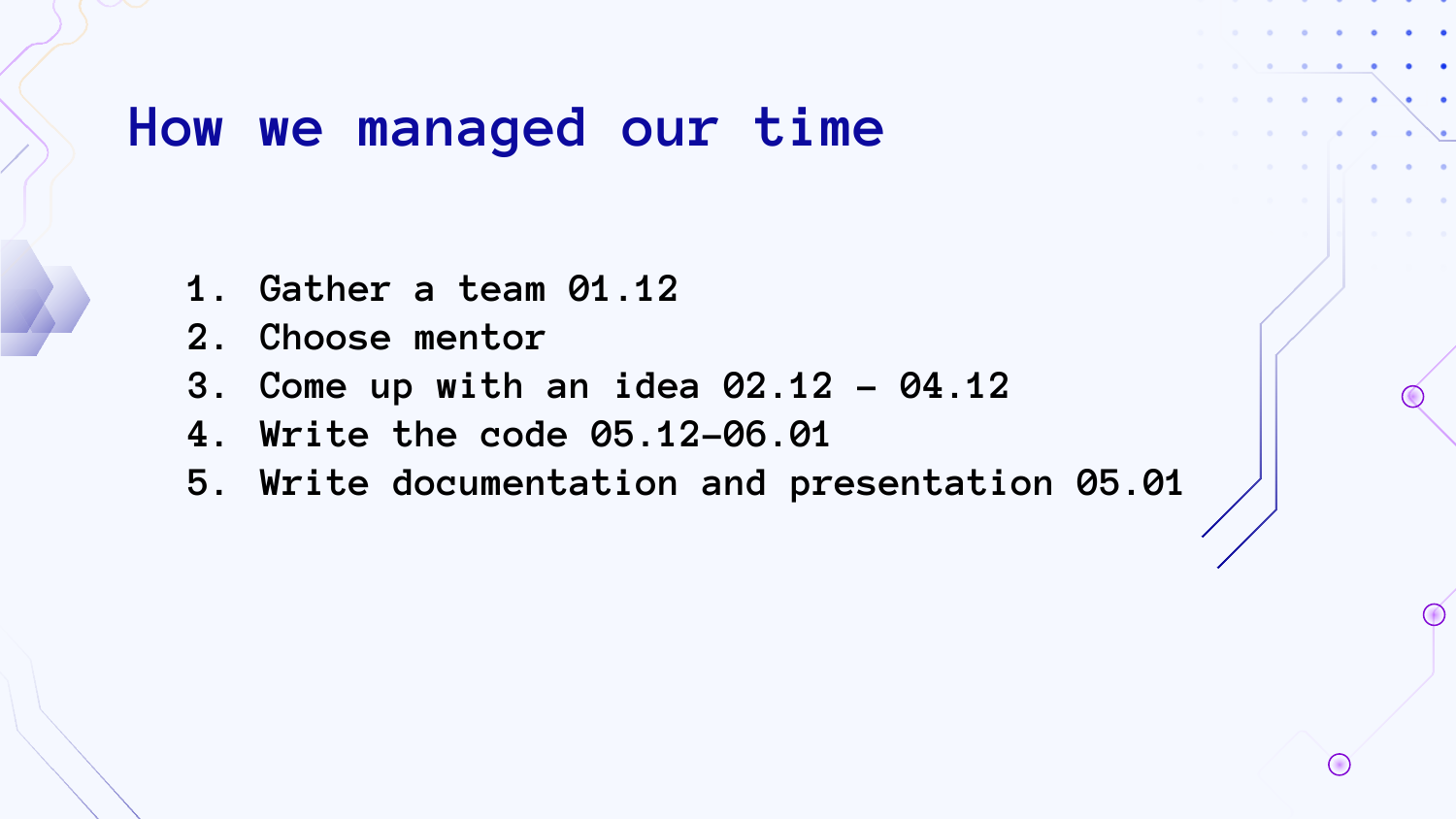

# How we managed our time
Gather a team 01.12
Choose mentor
Come up with an idea 02.12 - 04.12
Write the code 05.12-06.01
Write documentation and presentation 05.01